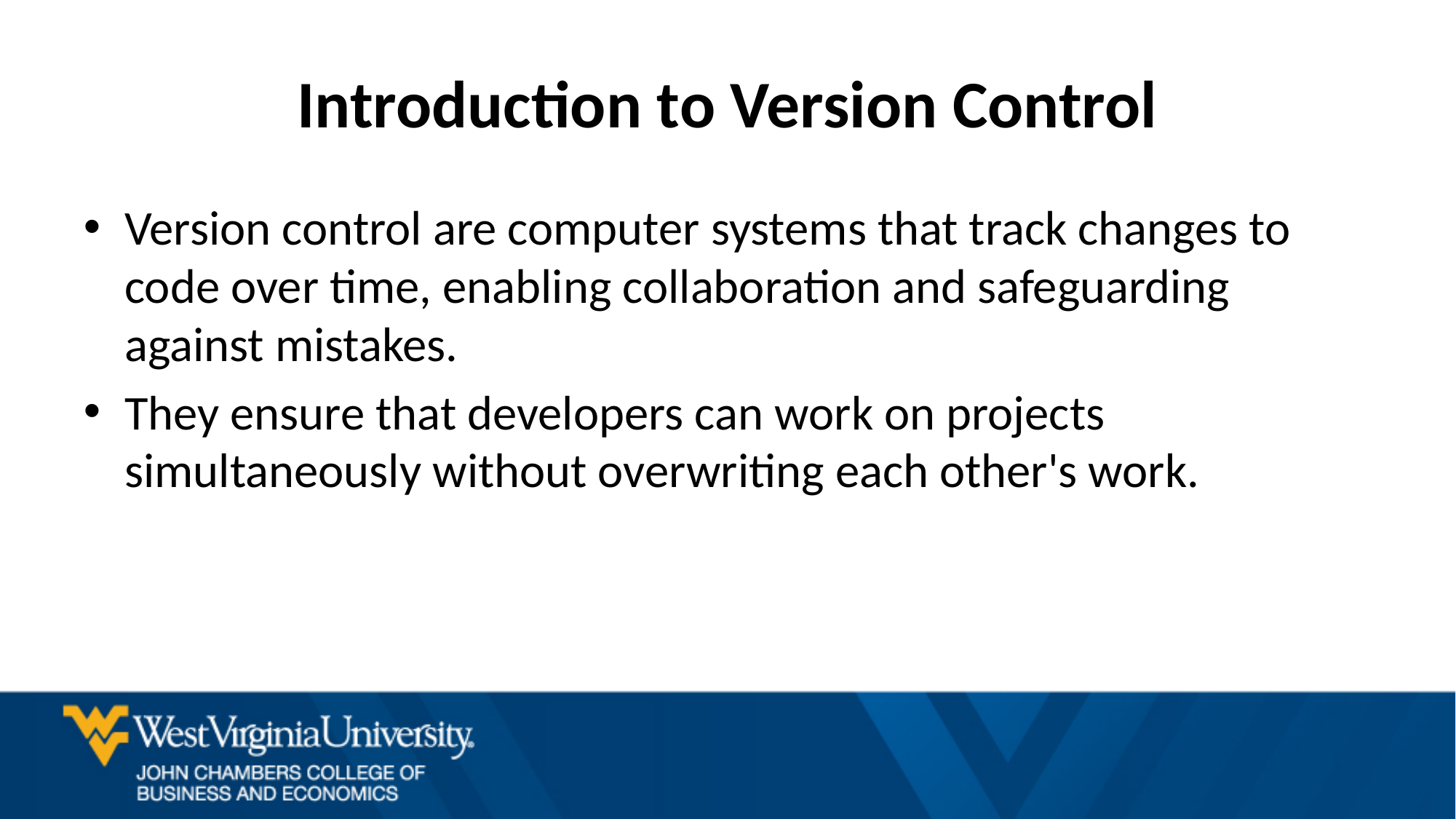

# Introduction to Version Control
Version control are computer systems that track changes to code over time, enabling collaboration and safeguarding against mistakes.
They ensure that developers can work on projects simultaneously without overwriting each other's work.